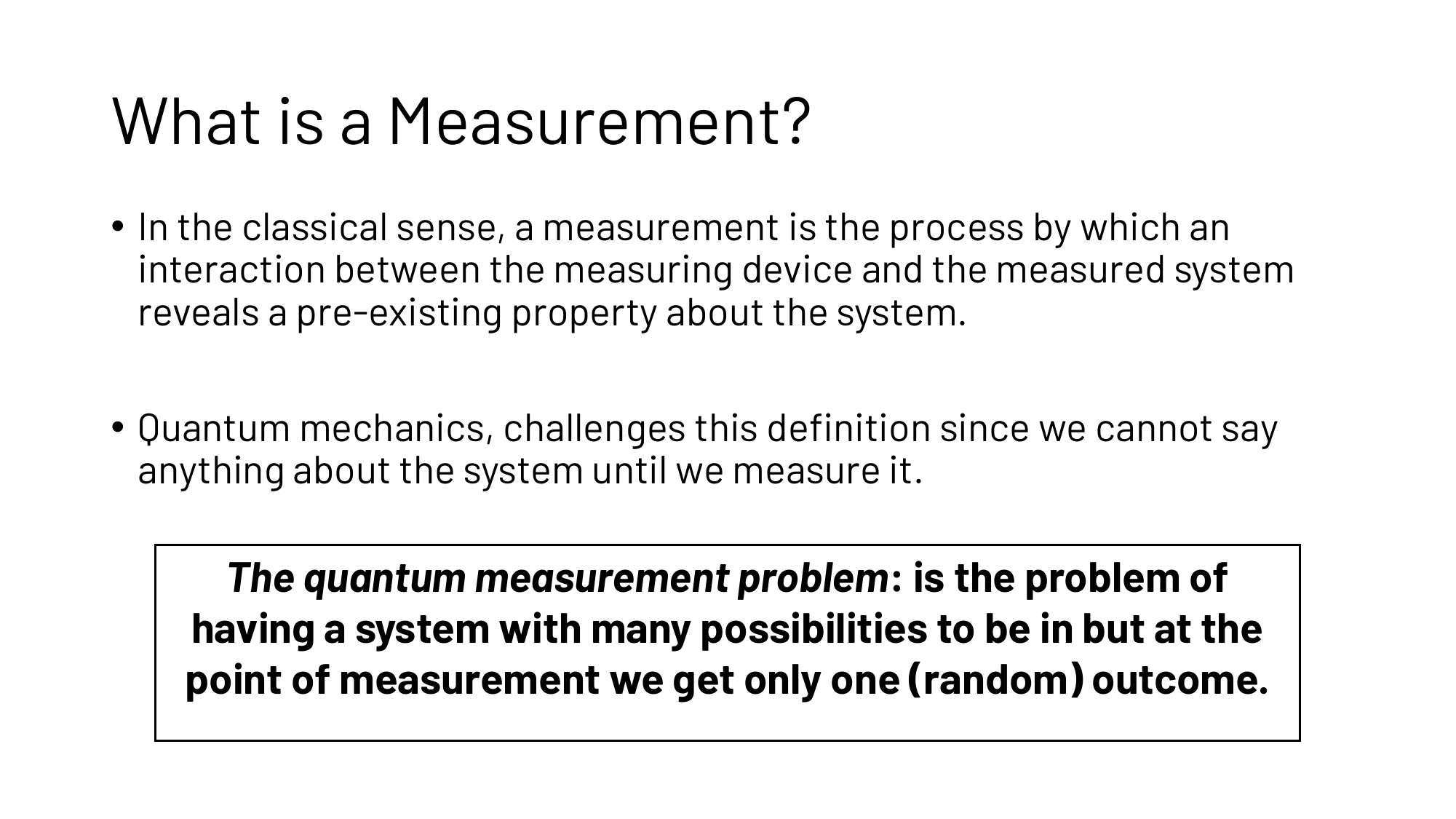

# What is a Measurement?
In the classical sense, a measurement is the process by which an interaction between the measuring device and the measured system reveals a pre-existing property about the system.

Quantum mechanics, challenges this definition since we cannot say anything about the system until we measure it.

The quantum measurement problem: is the problem of having a system with many possibilities to be in but at the point of measurement we get only one (random) outcome.